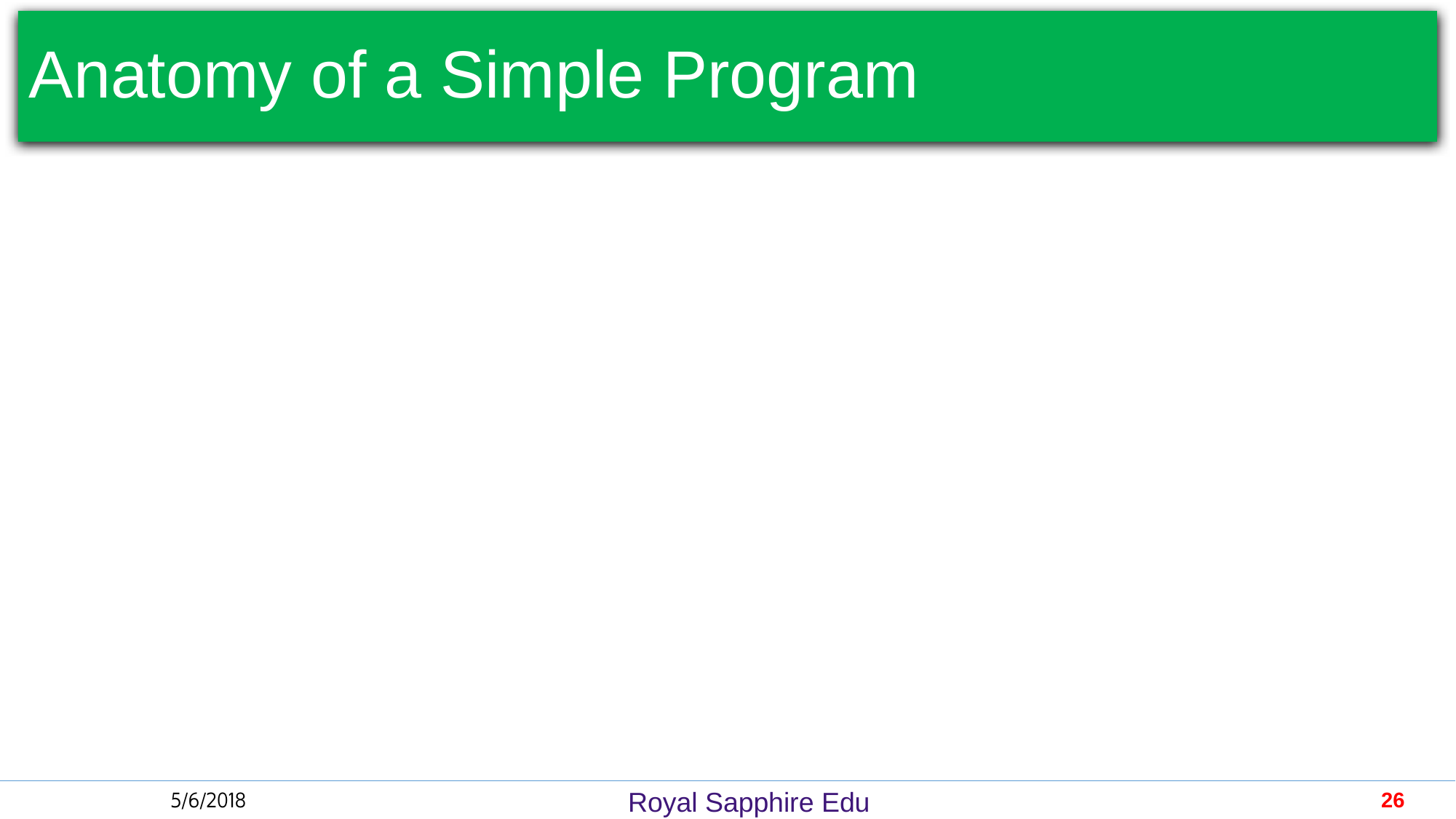

# Anatomy of a Simple Program

5/6/2018
26